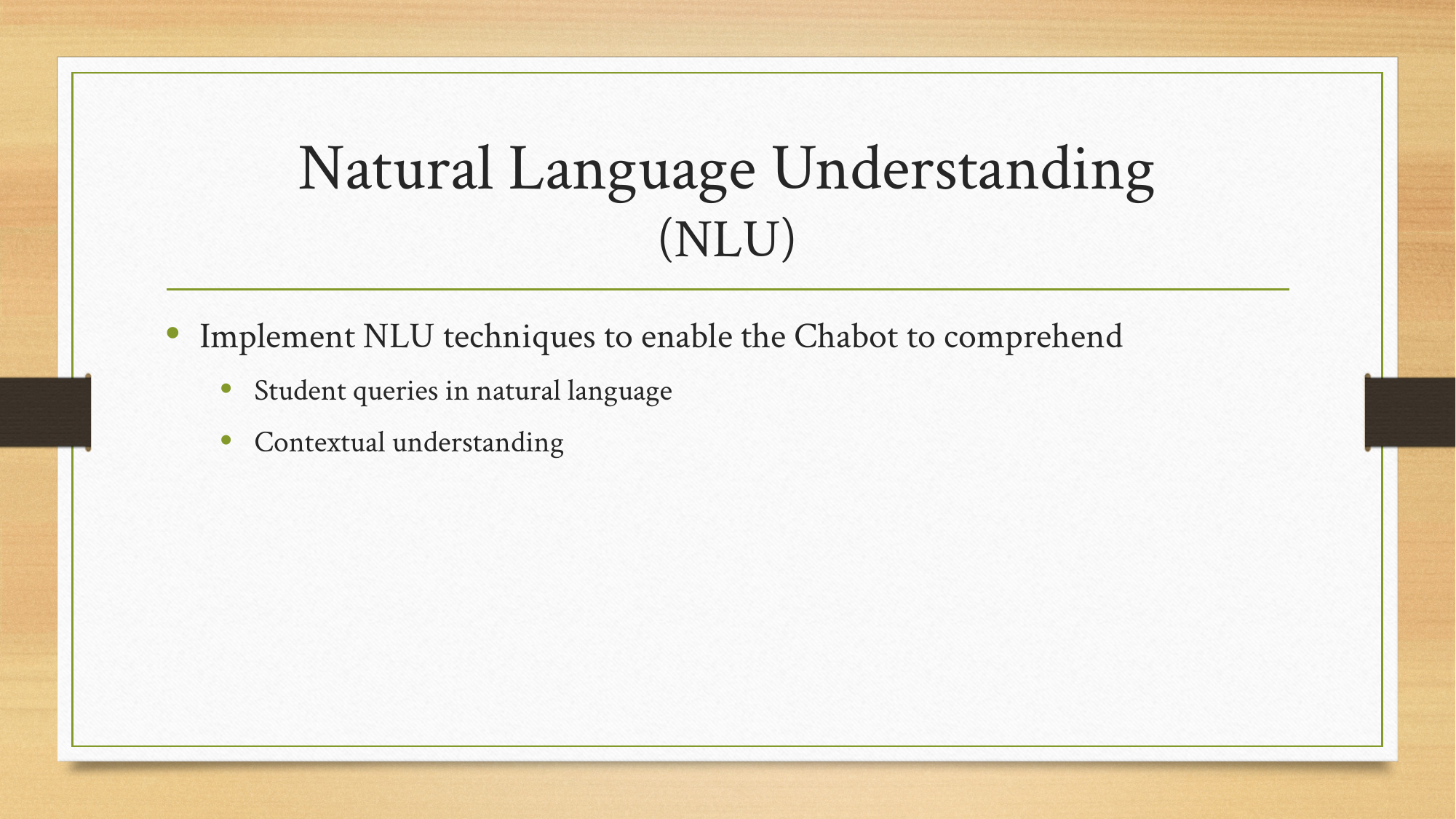

# Natural Language Understanding (NLU)
Implement NLU techniques to enable the Chabot to comprehend
Student queries in natural language
Contextual understanding